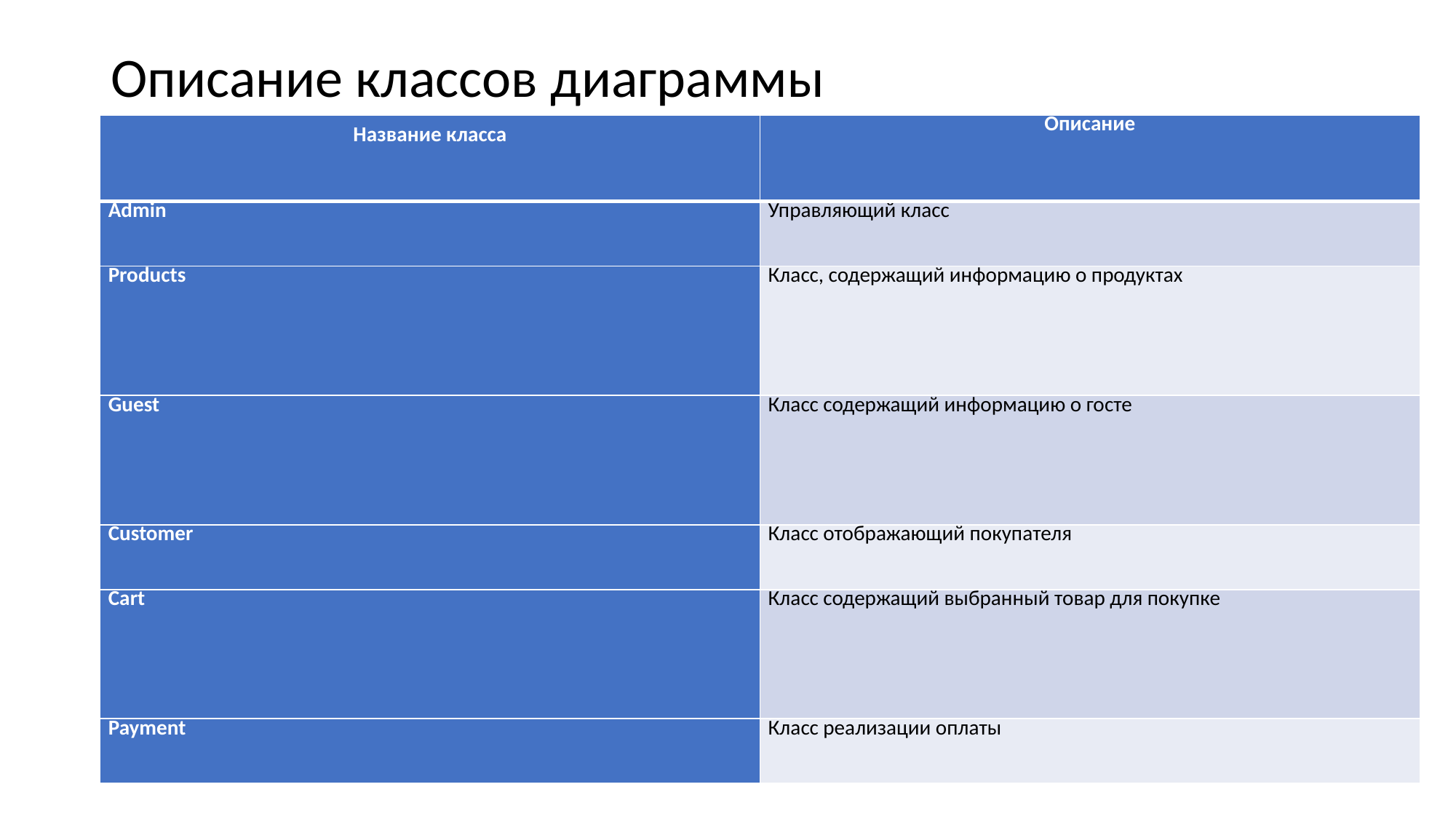

# Описание классов диаграммы
| Название класса | Описание |
| --- | --- |
| Admin | Управляющий класс |
| Products | Класс, содержащий информацию о продуктах |
| Guest | Класс содержащий информацию о госте |
| Customer | Класс отображающий покупателя |
| Cart | Класс содержащий выбранный товар для покупке |
| Payment | Класс реализации оплаты |